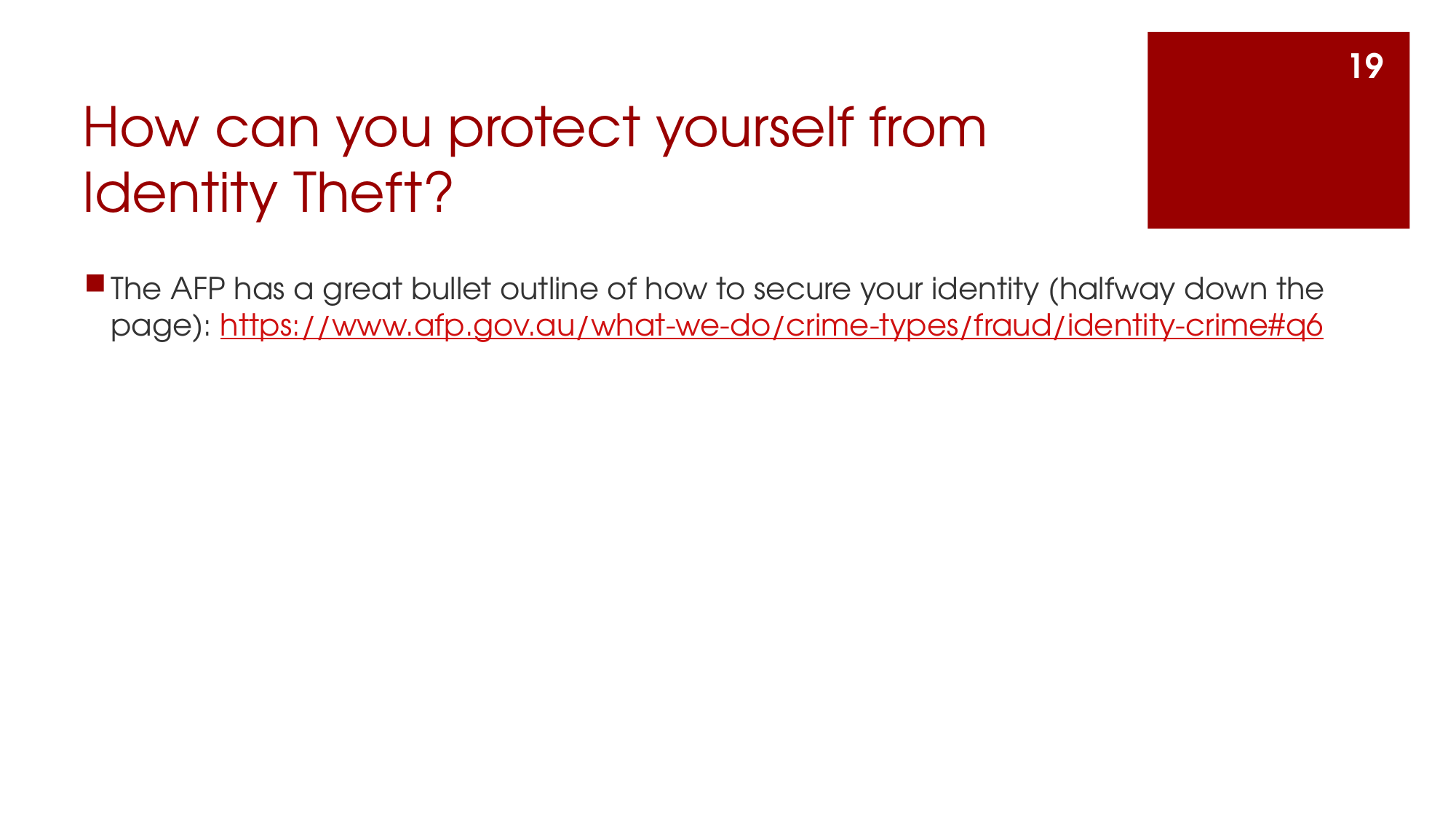

19
# How can you protect yourself from Identity Theft?
The AFP has a great bullet outline of how to secure your identity (halfway down the page): https://www.afp.gov.au/what-we-do/crime-types/fraud/identity-crime#q6